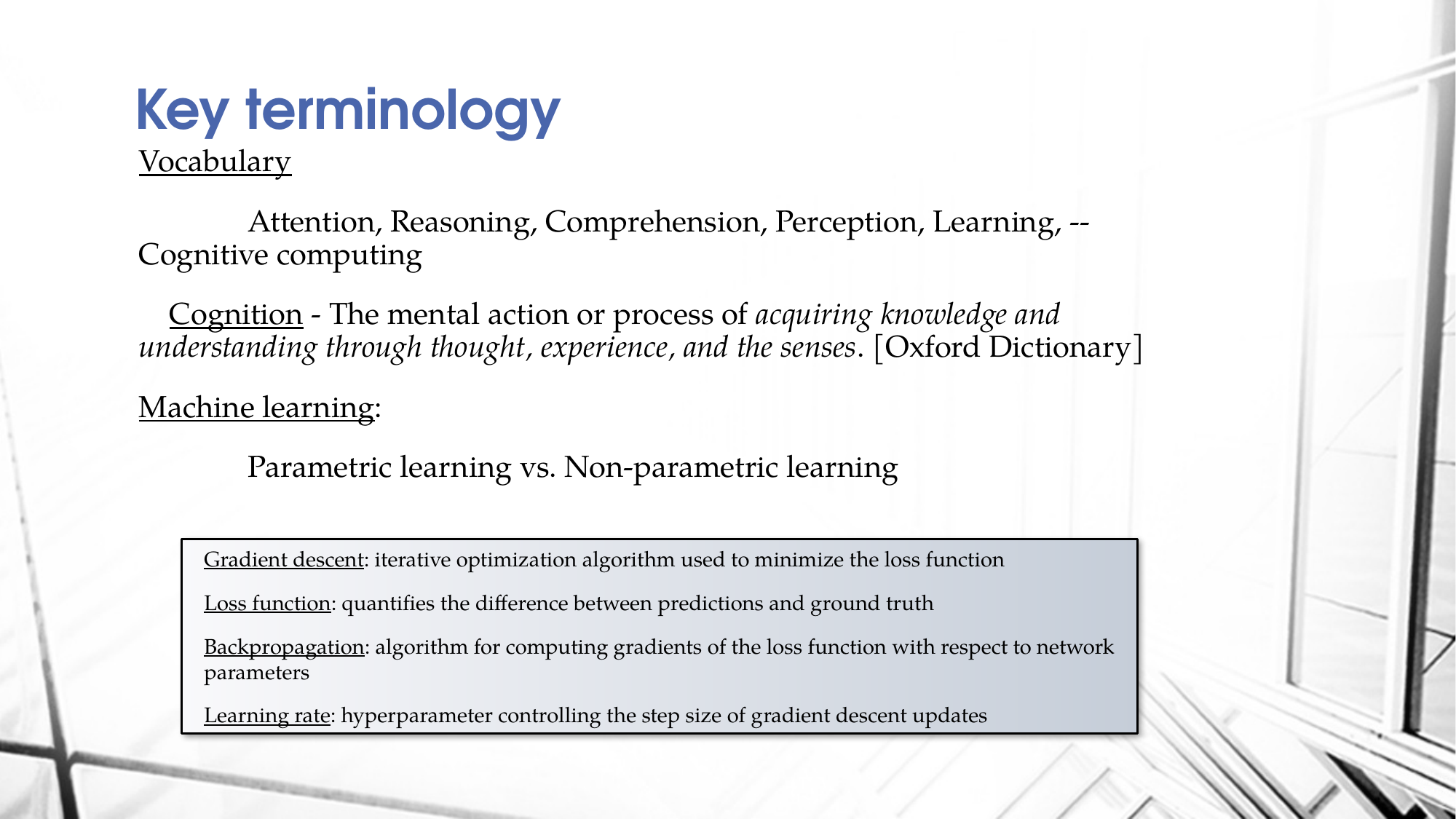

# Key terminology
Vocabulary
	Attention, Reasoning, Comprehension, Perception, Learning, -- Cognitive computing
    Cognition - The mental action or process of acquiring knowledge and understanding through thought, experience, and the senses. [Oxford Dictionary]
Machine learning:
	Parametric learning vs. Non-parametric learning

Gradient descent: iterative optimization algorithm used to minimize the loss function
Loss function: quantifies the difference between predictions and ground truth
Backpropagation: algorithm for computing gradients of the loss function with respect to network parameters
Learning rate: hyperparameter controlling the step size of gradient descent updates